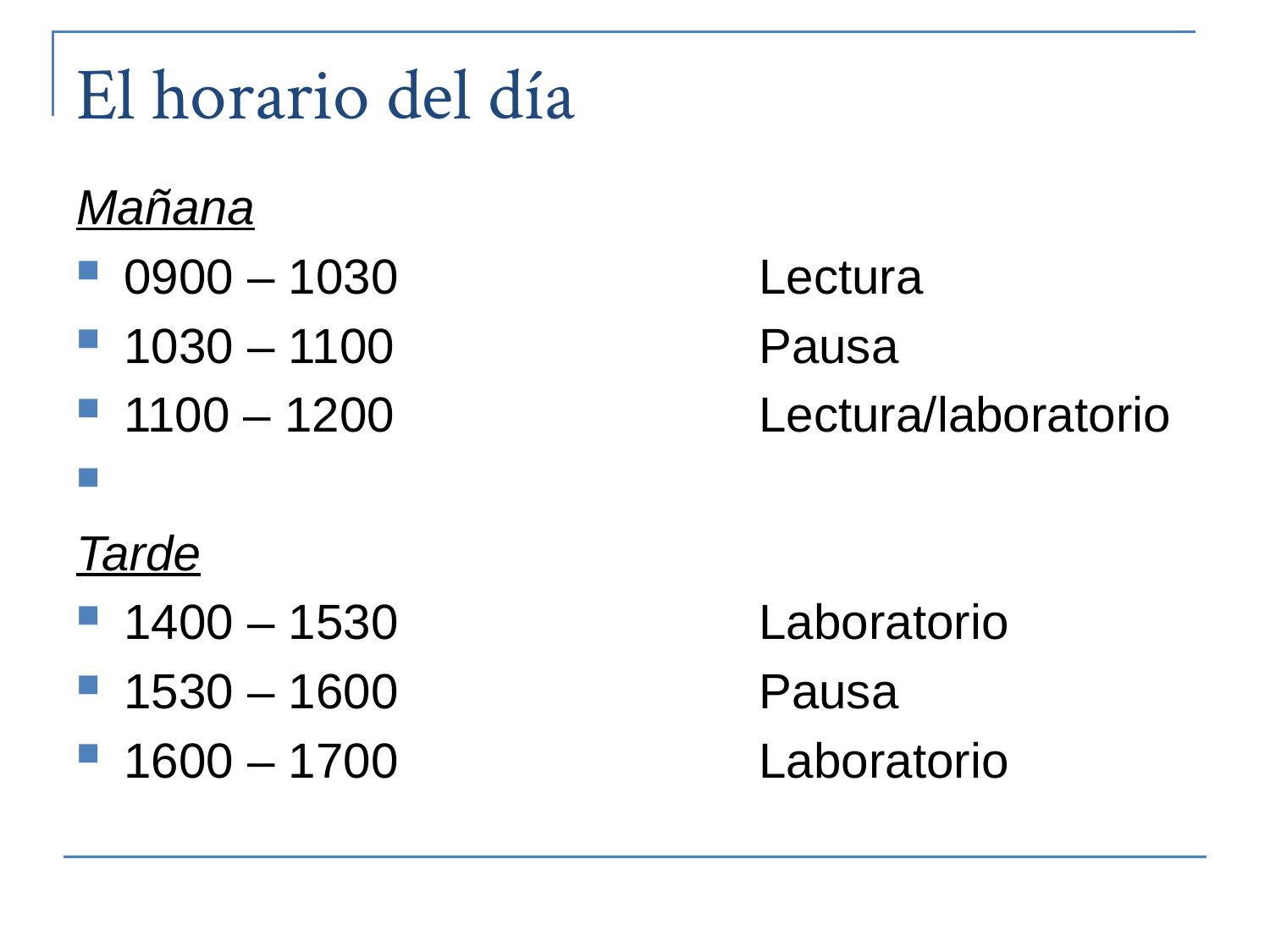

# El horario del día
Mañana
0900 – 1030 			Lectura
1030 – 1100			Pausa
1100 – 1200			Lectura/laboratorio

Tarde
1400 – 1530			Laboratorio
1530 – 1600			Pausa
1600 – 1700			Laboratorio